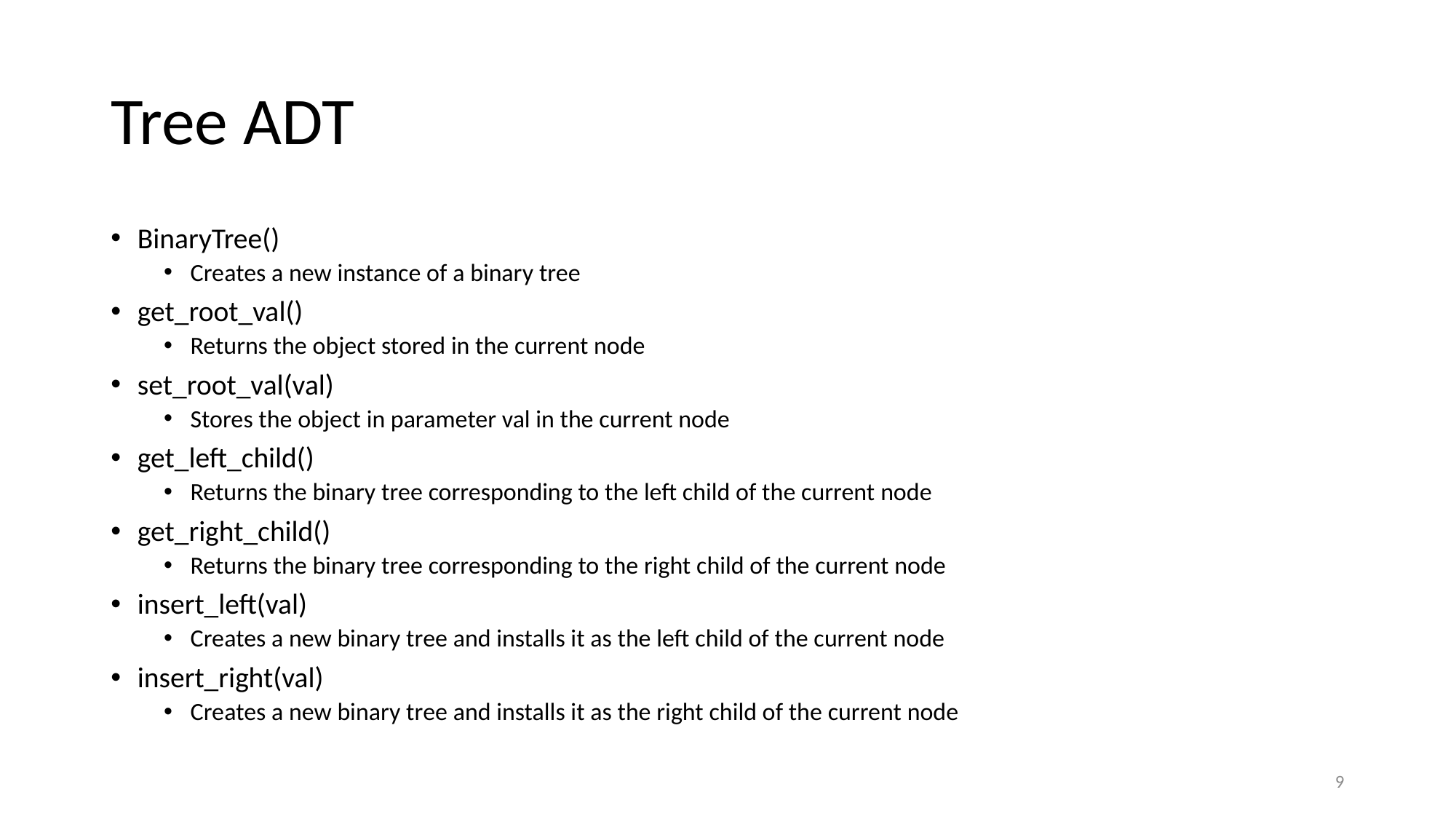

# Tree ADT
BinaryTree()
Creates a new instance of a binary tree
get_root_val()
Returns the object stored in the current node
set_root_val(val)
Stores the object in parameter val in the current node
get_left_child()
Returns the binary tree corresponding to the left child of the current node
get_right_child()
Returns the binary tree corresponding to the right child of the current node
insert_left(val)
Creates a new binary tree and installs it as the left child of the current node
insert_right(val)
Creates a new binary tree and installs it as the right child of the current node
9